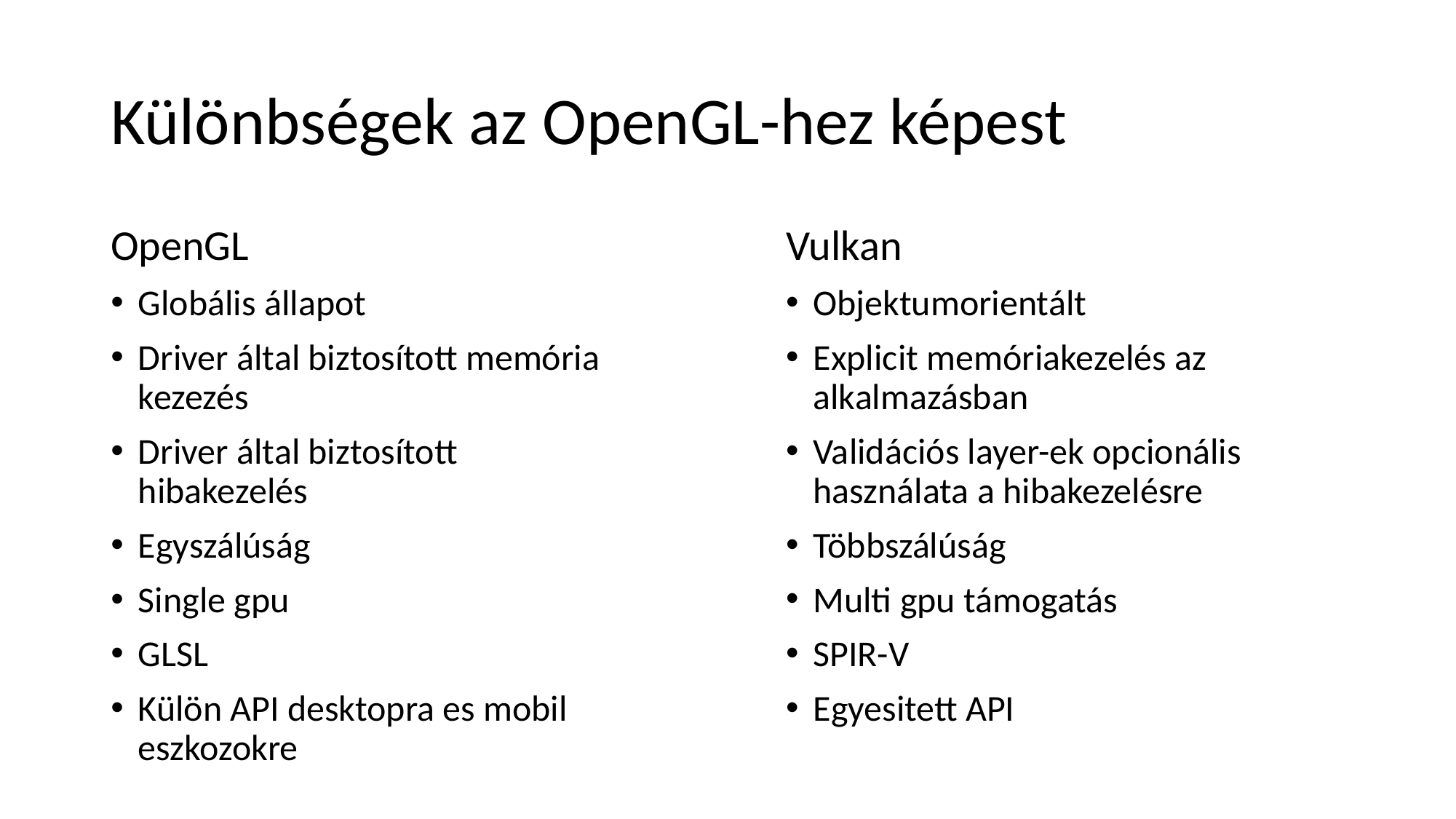

# Különbségek az OpenGL-hez képest
OpenGL
Globális állapot
Driver által biztosított memória kezezés
Driver által biztosított hibakezelés
Egyszálúság
Single gpu
GLSL
Külön API desktopra es mobil eszkozokre
Vulkan
Objektumorientált
Explicit memóriakezelés az alkalmazásban
Validációs layer-ek opcionális használata a hibakezelésre
Többszálúság
Multi gpu támogatás
SPIR-V
Egyesitett API